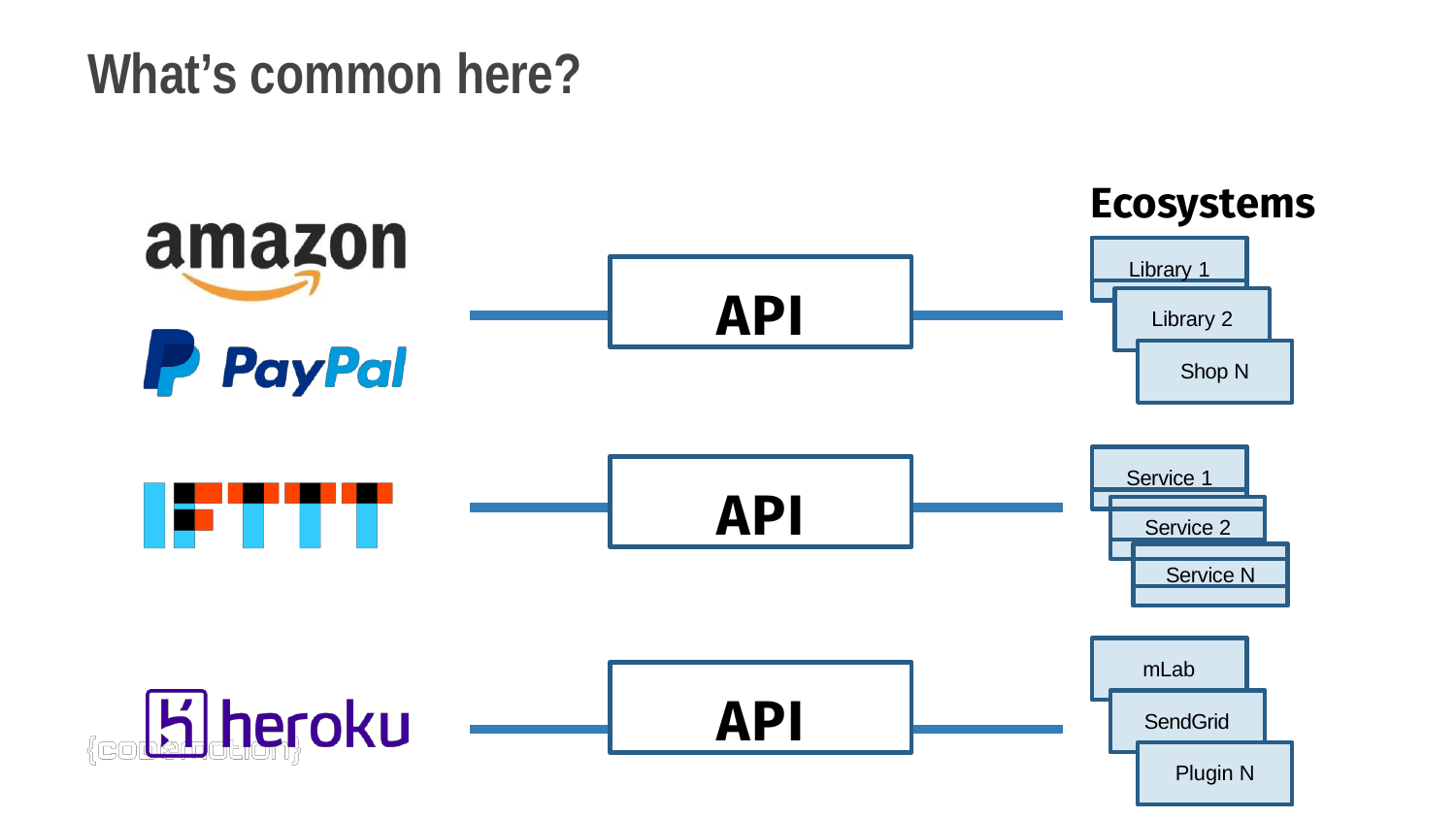

# What’s common here?
Ecosystems

Library 1
API

Library 2

Shop N

Service 1
API

Service 2

Service N

mLab

API

SendGrid

Plugin N